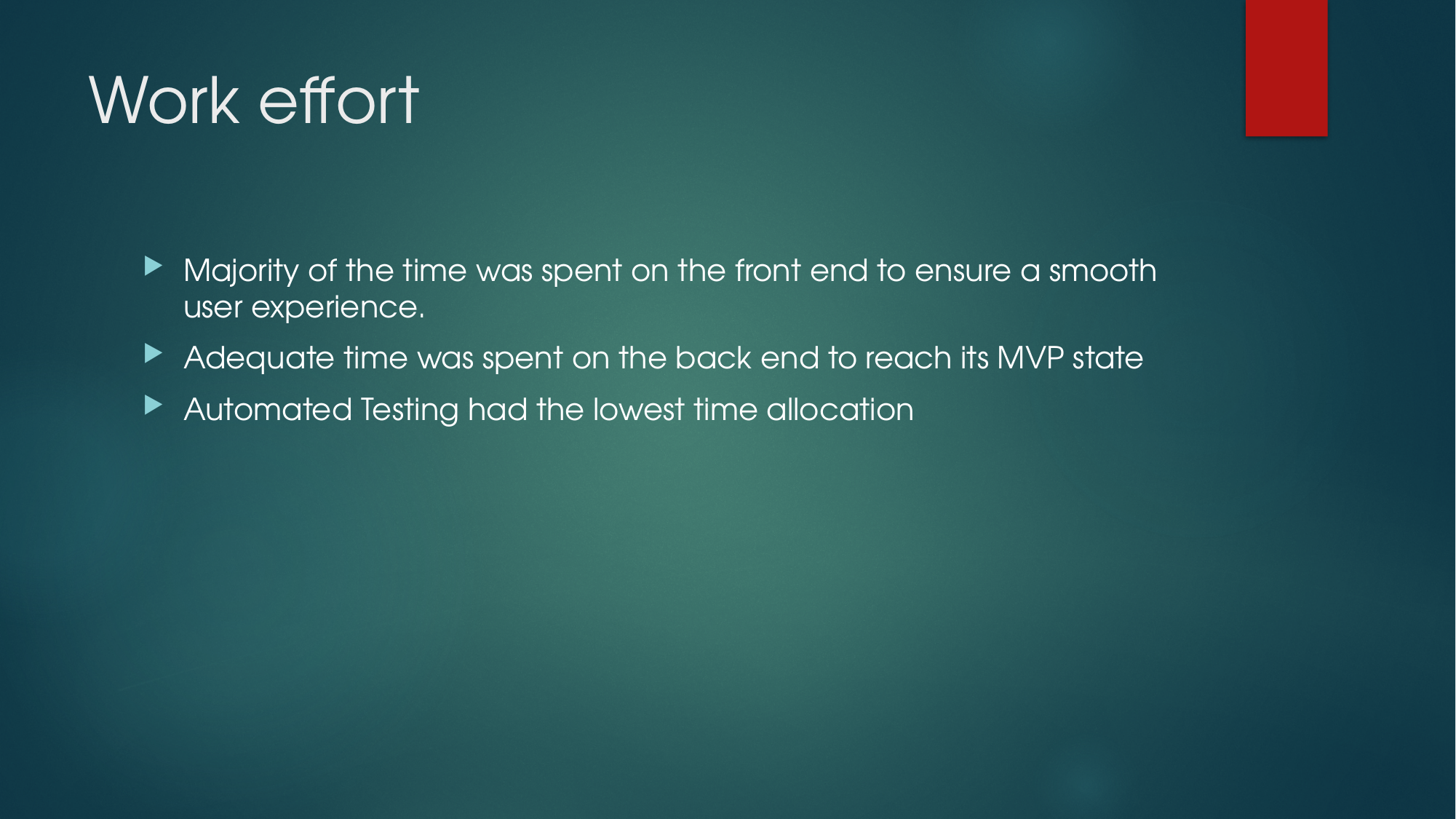

# Work effort
Majority of the time was spent on the front end to ensure a smooth user experience.
Adequate time was spent on the back end to reach its MVP state
Automated Testing had the lowest time allocation